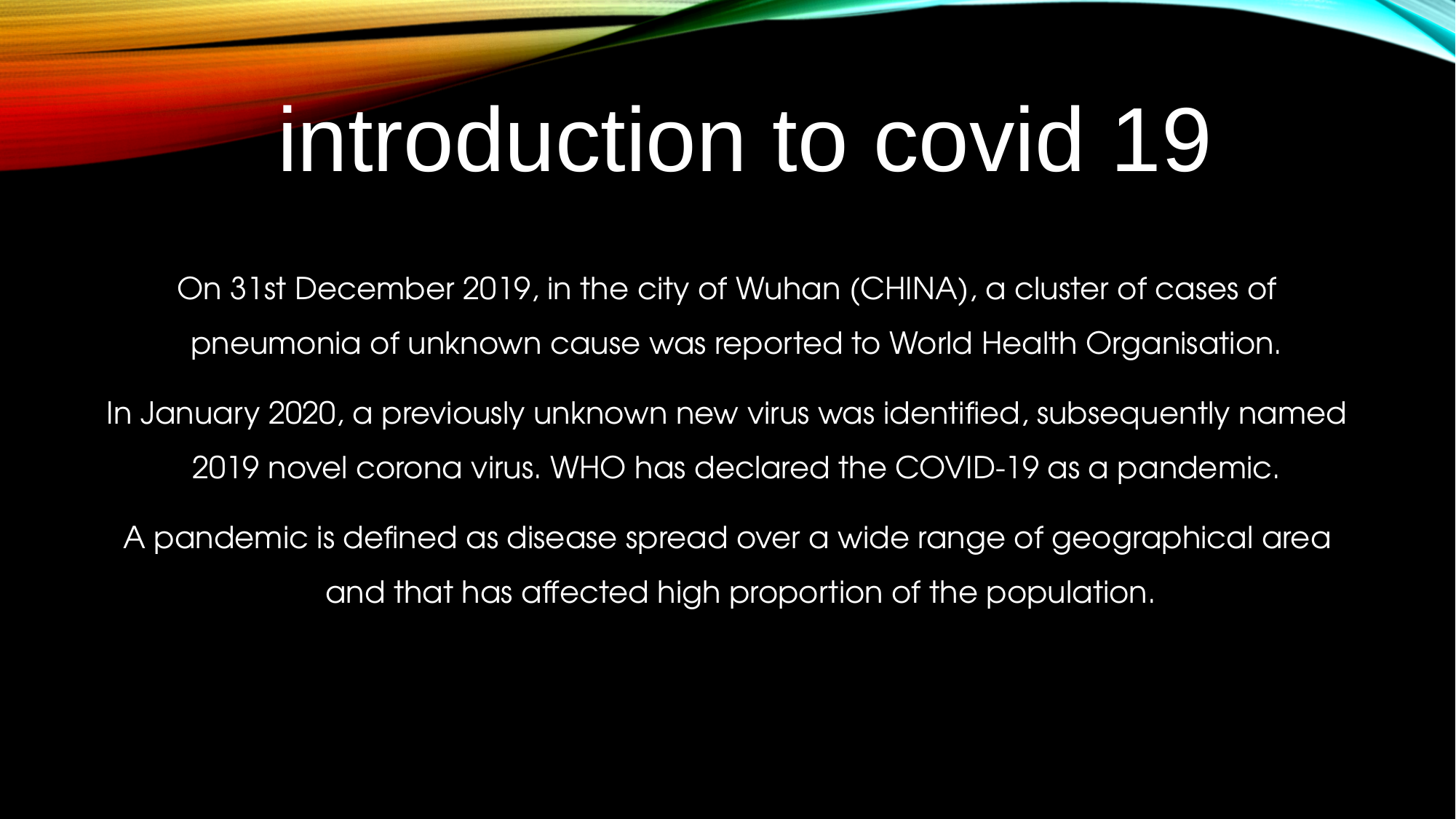

# introduction to covid 19
On 31st December 2019, in the city of Wuhan (CHINA), a cluster of cases of pneumonia of unknown cause was reported to World Health Organisation.
In January 2020, a previously unknown new virus was identified, subsequently named 2019 novel corona virus. WHO has declared the COVID-19 as a pandemic.
A pandemic is defined as disease spread over a wide range of geographical area and that has affected high proportion of the population.